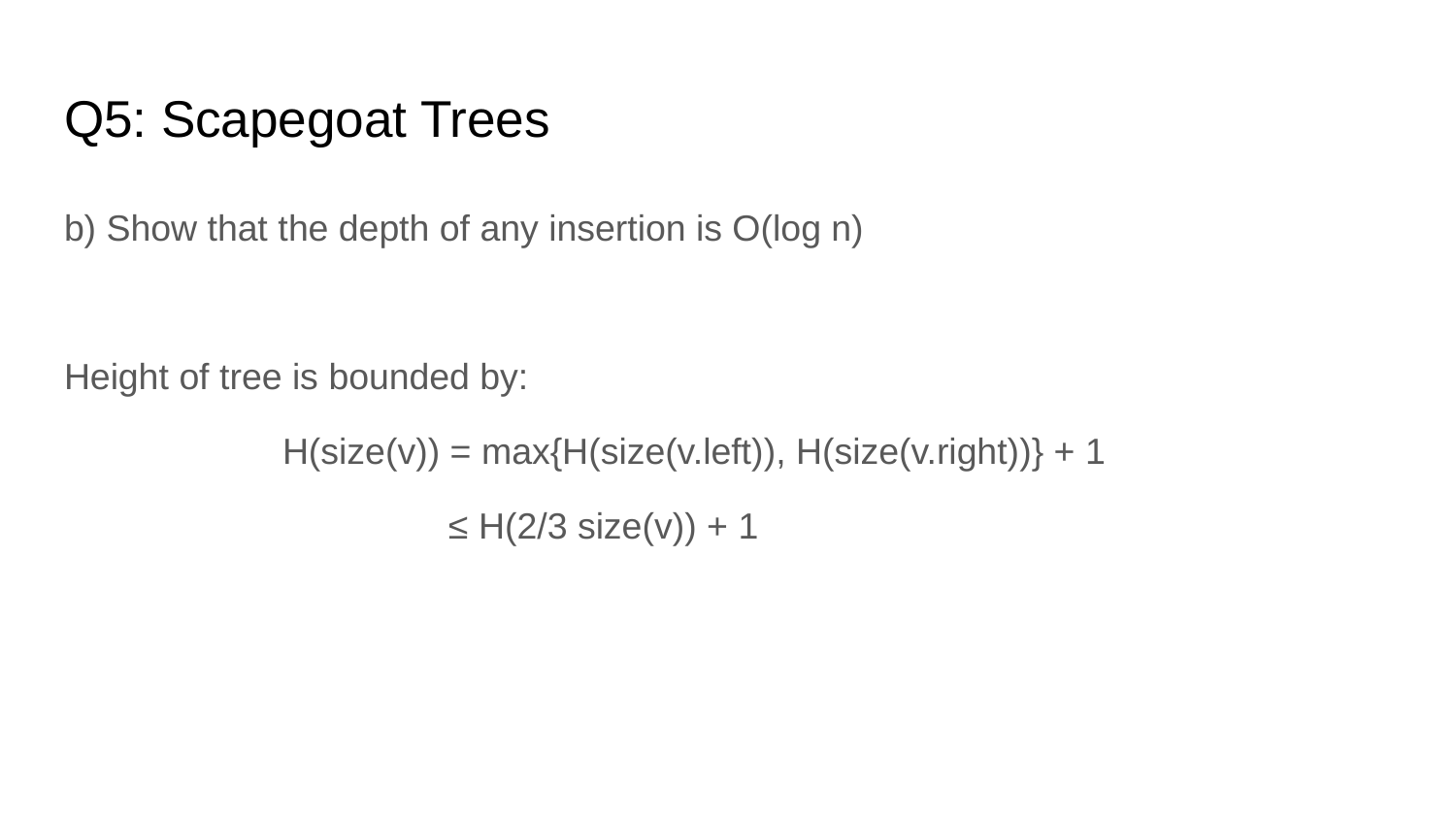

# Q5: Scapegoat Trees
b) Show that the depth of any insertion is O(log n)

Height of tree is bounded by:
H(size(v)) = max{H(size(v.left)), H(size(v.right))} + 1
  ≤ H(2/3 size(v)) + 1